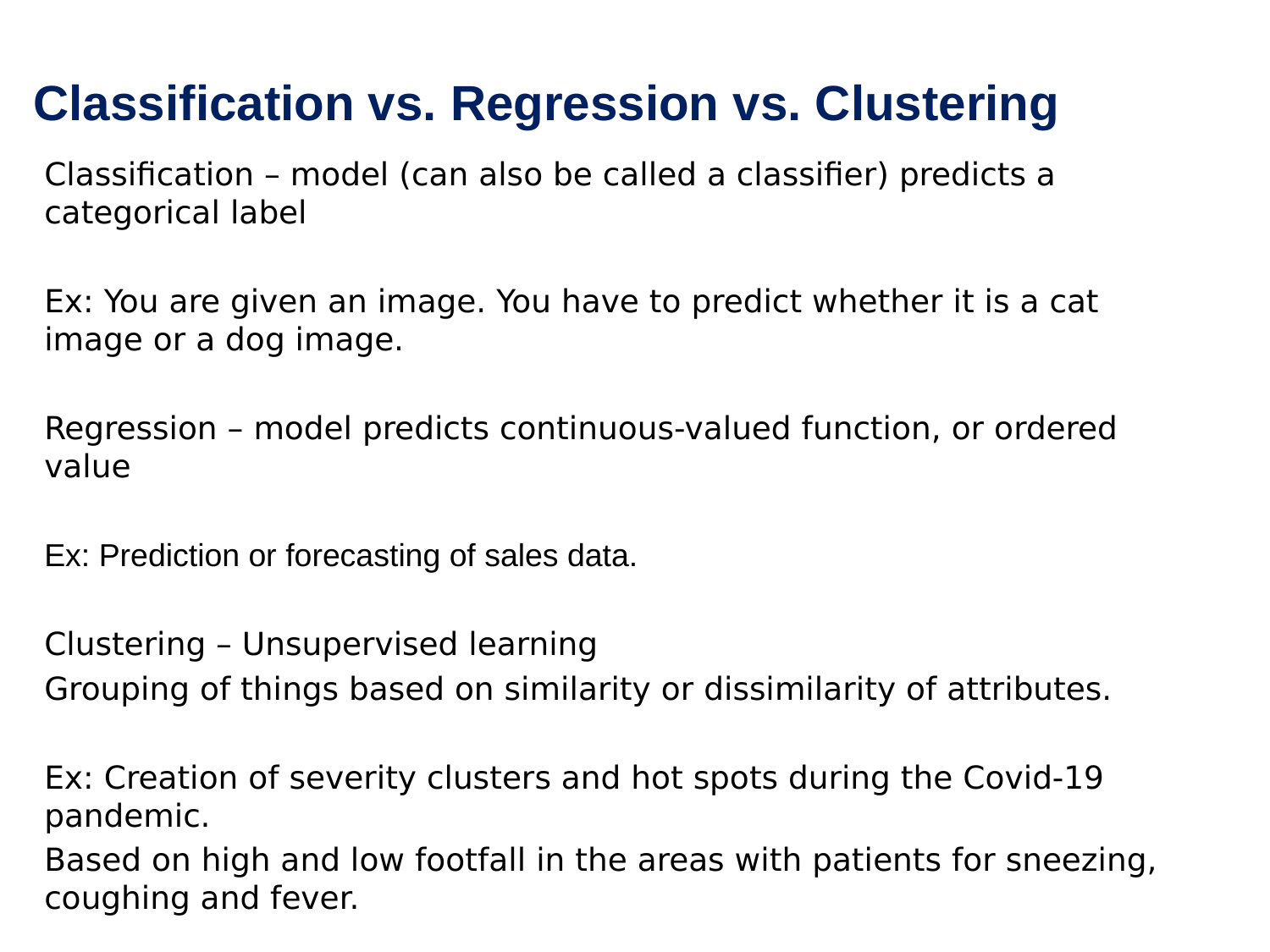

# Classification vs. Regression vs. Clustering
Classification – model (can also be called a classifier) predicts a categorical label

Ex: You are given an image. You have to predict whether it is a cat image or a dog image.

Regression – model predicts continuous-valued function, or ordered value

Ex: Prediction or forecasting of sales data.

Clustering – Unsupervised learning
Grouping of things based on similarity or dissimilarity of attributes.

Ex: Creation of severity clusters and hot spots during the Covid-19 pandemic.
Based on high and low footfall in the areas with patients for sneezing, coughing and fever.